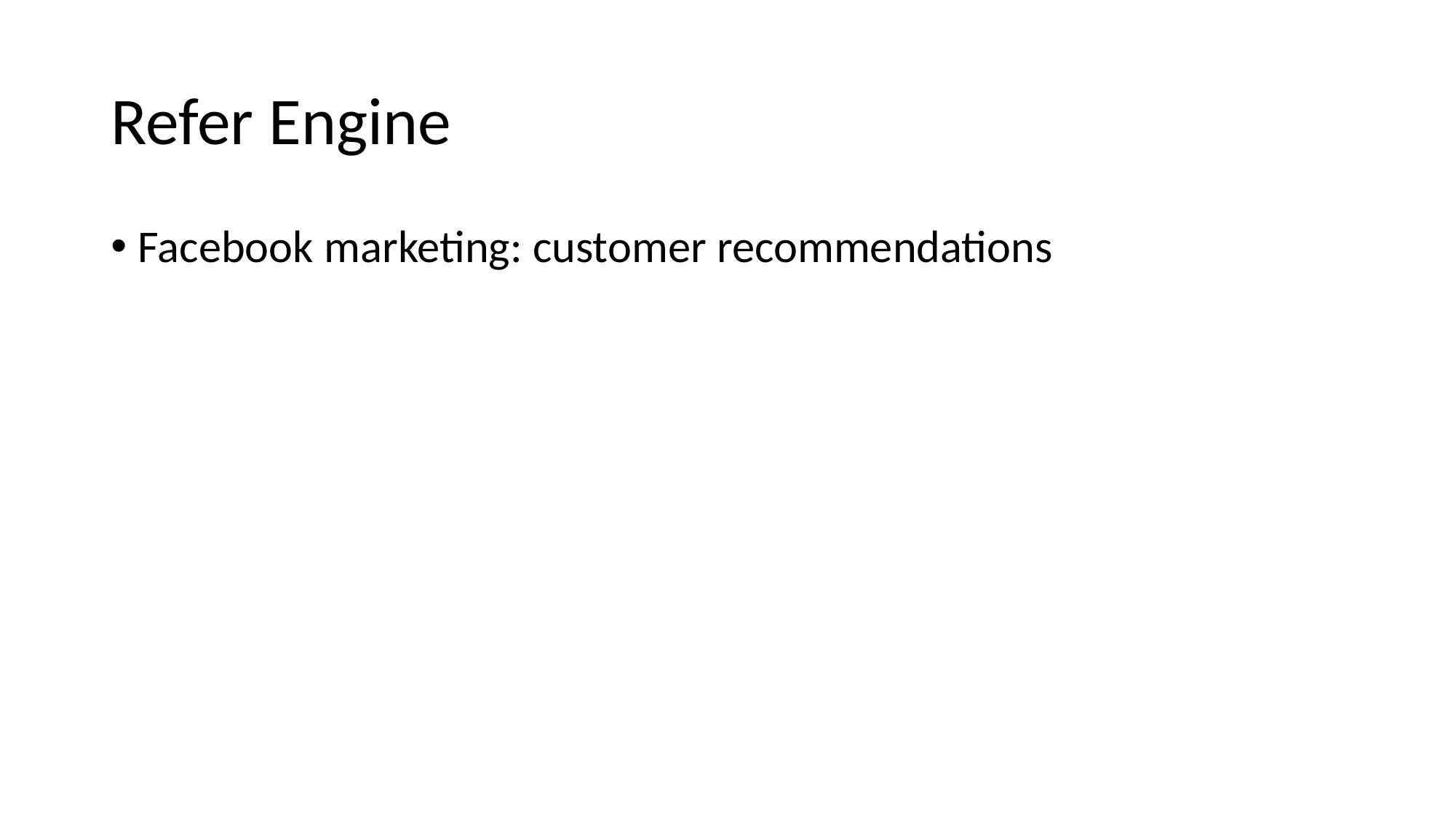

# Refer Engine
Facebook marketing: customer recommendations